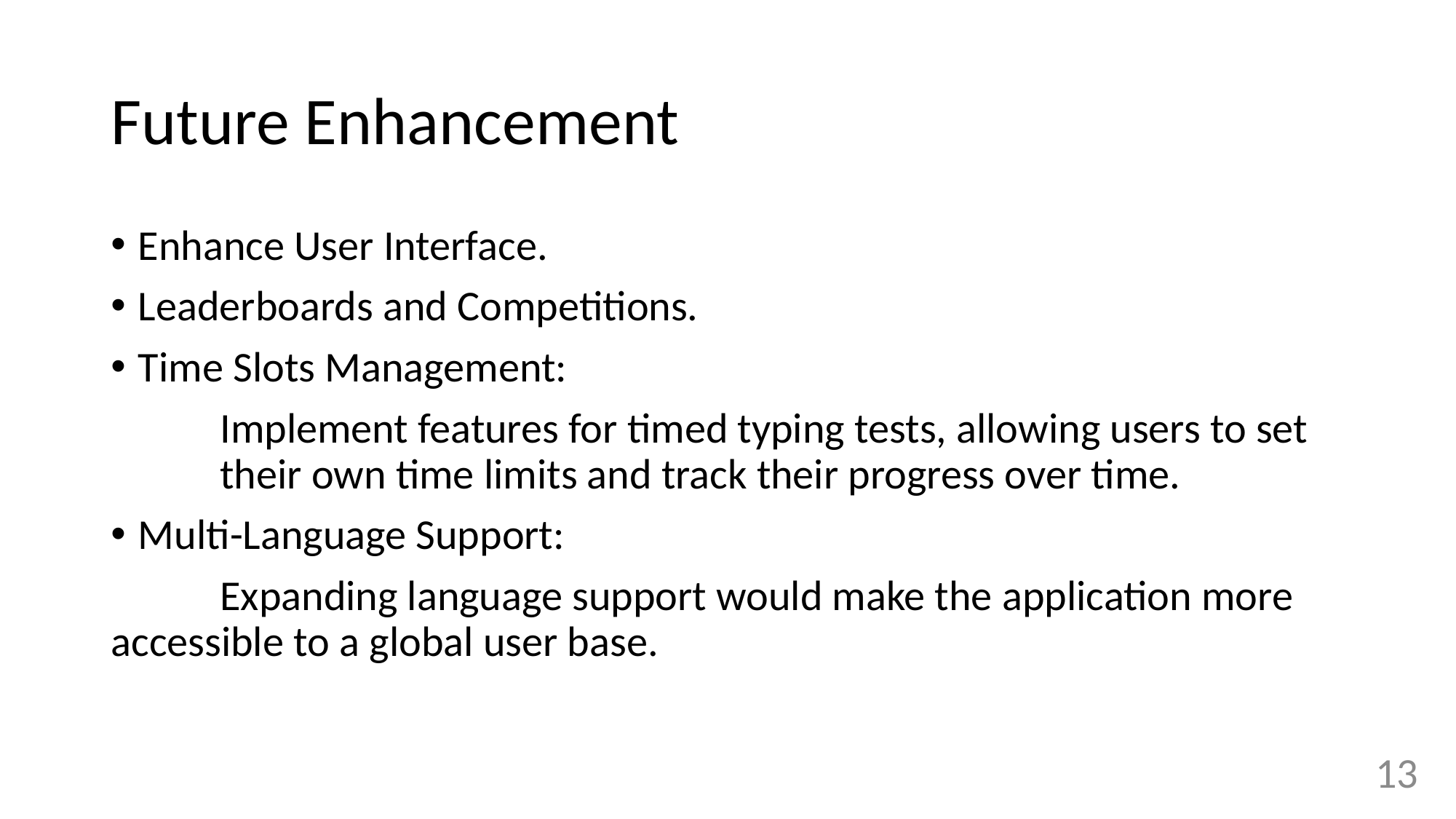

# Future Enhancement
Enhance User Interface.
Leaderboards and Competitions.
Time Slots Management:
	Implement features for timed typing tests, allowing users to set 	their own time limits and track their progress over time.
Multi-Language Support:
	Expanding language support would make the application more 	accessible to a global user base.
13